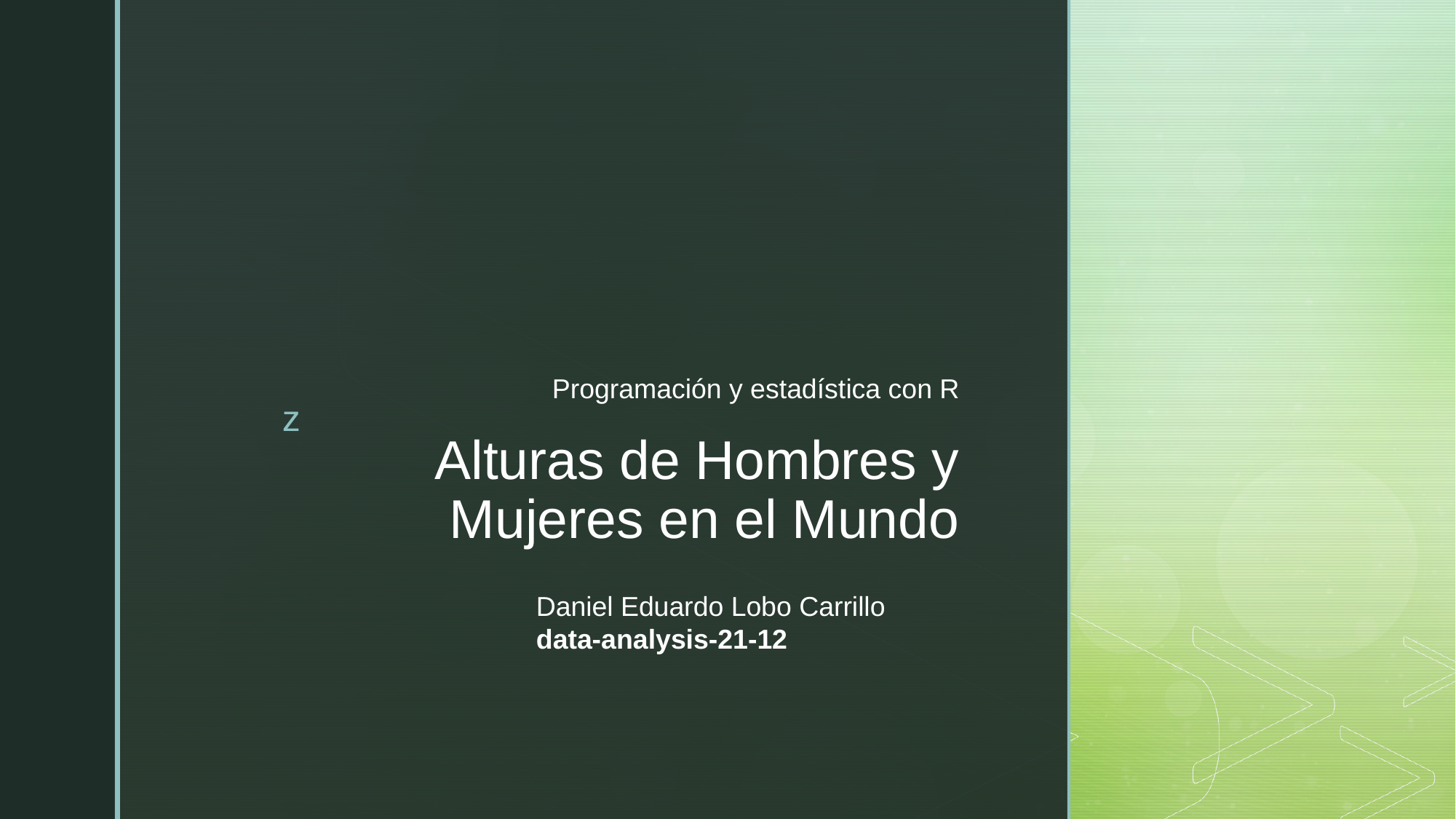

Programación y estadística con R
# Alturas de Hombres y Mujeres en el Mundo
Daniel Eduardo Lobo Carrillo
data-analysis-21-12